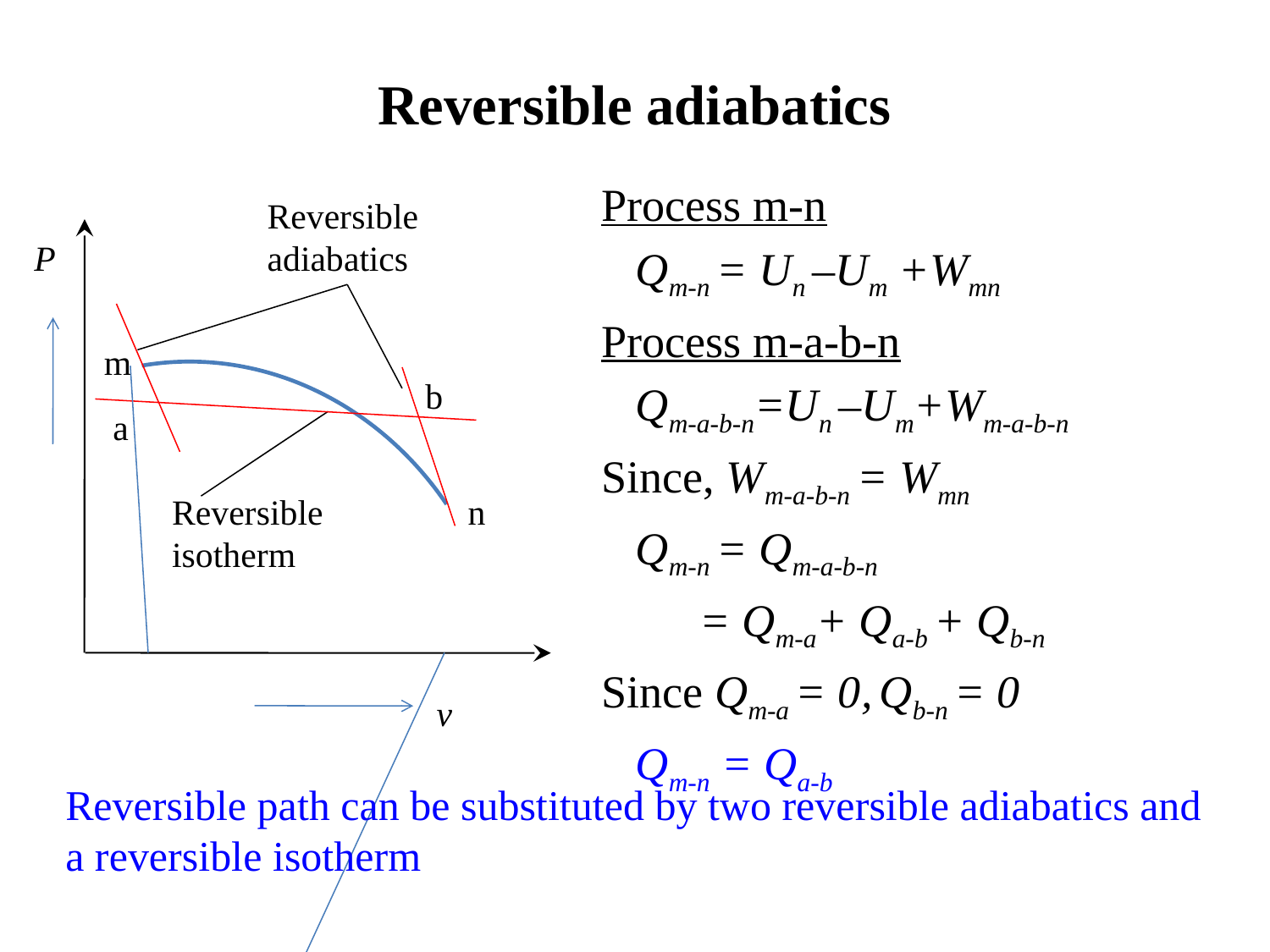

Reversible adiabatics
Process m-n
   Qm-n = Un –Um +Wmn
Process m-a-b-n
   Qm-a-b-n=Un –Um+Wm-a-b-n
Since, Wm-a-b-n = Wmn
   Qm-n = Qm-a-b-n
               = Qm-a+ Qa-b + Qb-n
Since Qm-a = 0, Qb-n = 0
   Qm-n = Qa-b
Reversible
adiabatics
P
m

b
a
Reversible
isotherm
n
v
Reversible path can be substituted by two reversible adiabatics and a reversible isotherm